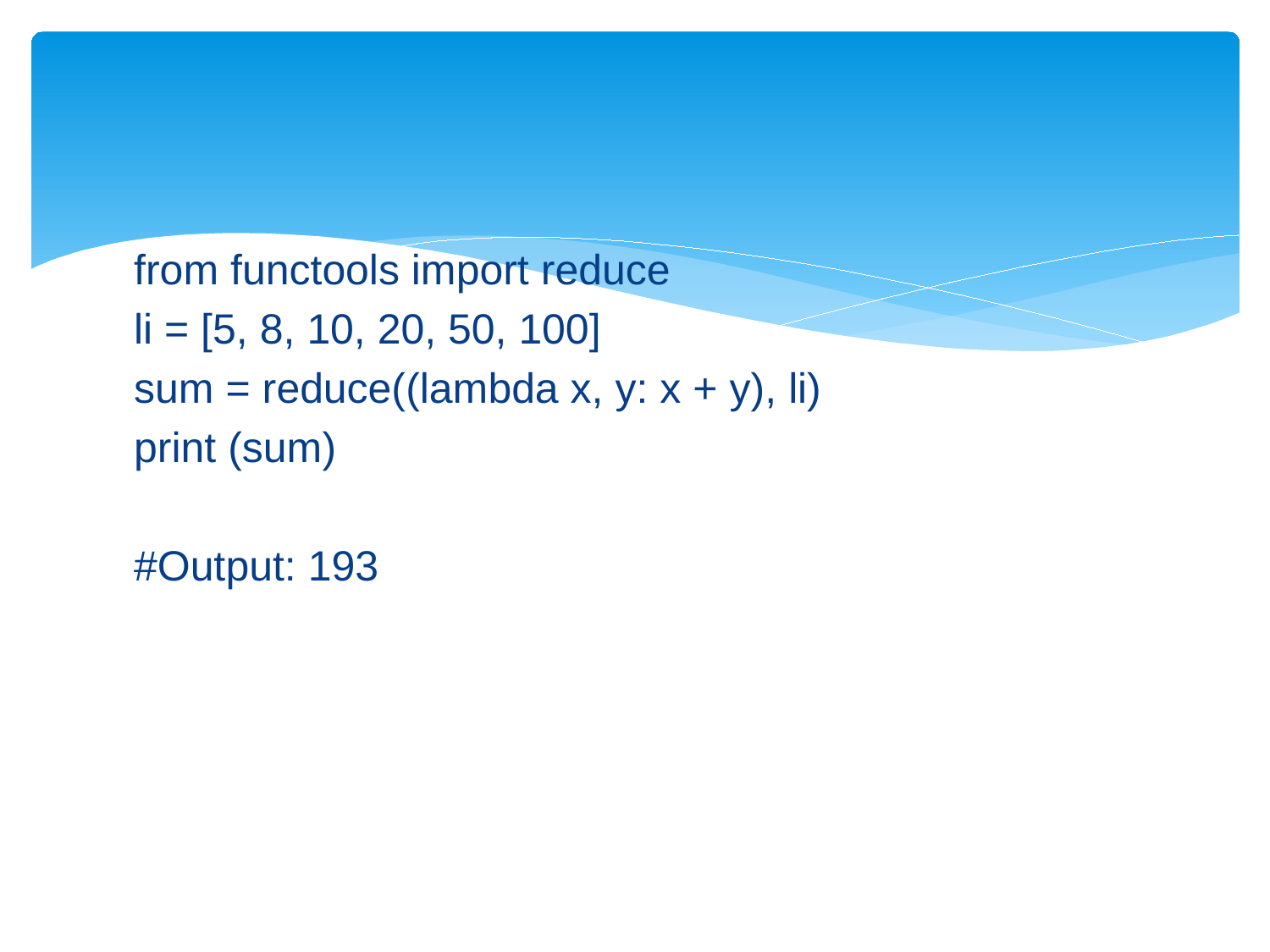

#
from functools import reduce
li = [5, 8, 10, 20, 50, 100]
sum = reduce((lambda x, y: x + y), li)
print (sum)

#Output: 193